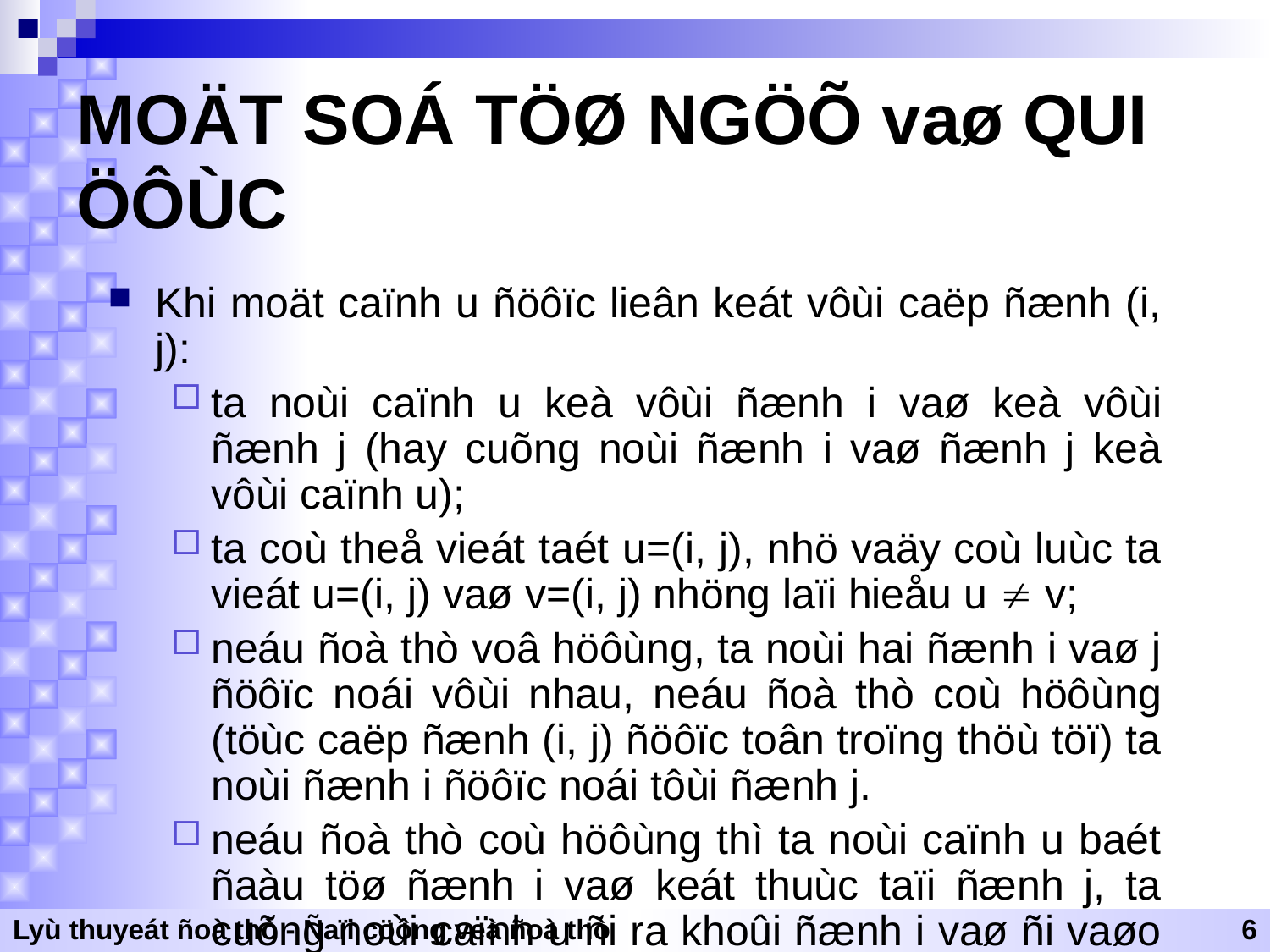

# MOÄT SOÁ TÖØ NGÖÕ vaø QUI ÖÔÙC
Khi moät caïnh u ñöôïc lieân keát vôùi caëp ñænh (i, j):
ta noùi caïnh u keà vôùi ñænh i vaø keà vôùi ñænh j (hay cuõng noùi ñænh i vaø ñænh j keà vôùi caïnh u);
ta coù theå vieát taét u=(i, j), nhö vaäy coù luùc ta vieát u=(i, j) vaø v=(i, j) nhöng laïi hieåu u ≠ v;
neáu ñoà thò voâ höôùng, ta noùi hai ñænh i vaø j ñöôïc noái vôùi nhau, neáu ñoà thò coù höôùng (töùc caëp ñænh (i, j) ñöôïc toân troïng thöù töï) ta noùi ñænh i ñöôïc noái tôùi ñænh j.
neáu ñoà thò coù höôùng thì ta noùi caïnh u baét ñaàu töø ñænh i vaø keát thuùc taïi ñænh j, ta cuõng noùi caïnh u ñi ra khoûi ñænh i vaø ñi vaøo ñænh j.
Lyù thuyeát ñoà thò - Ñaïi cöông veà ñoà thò
6